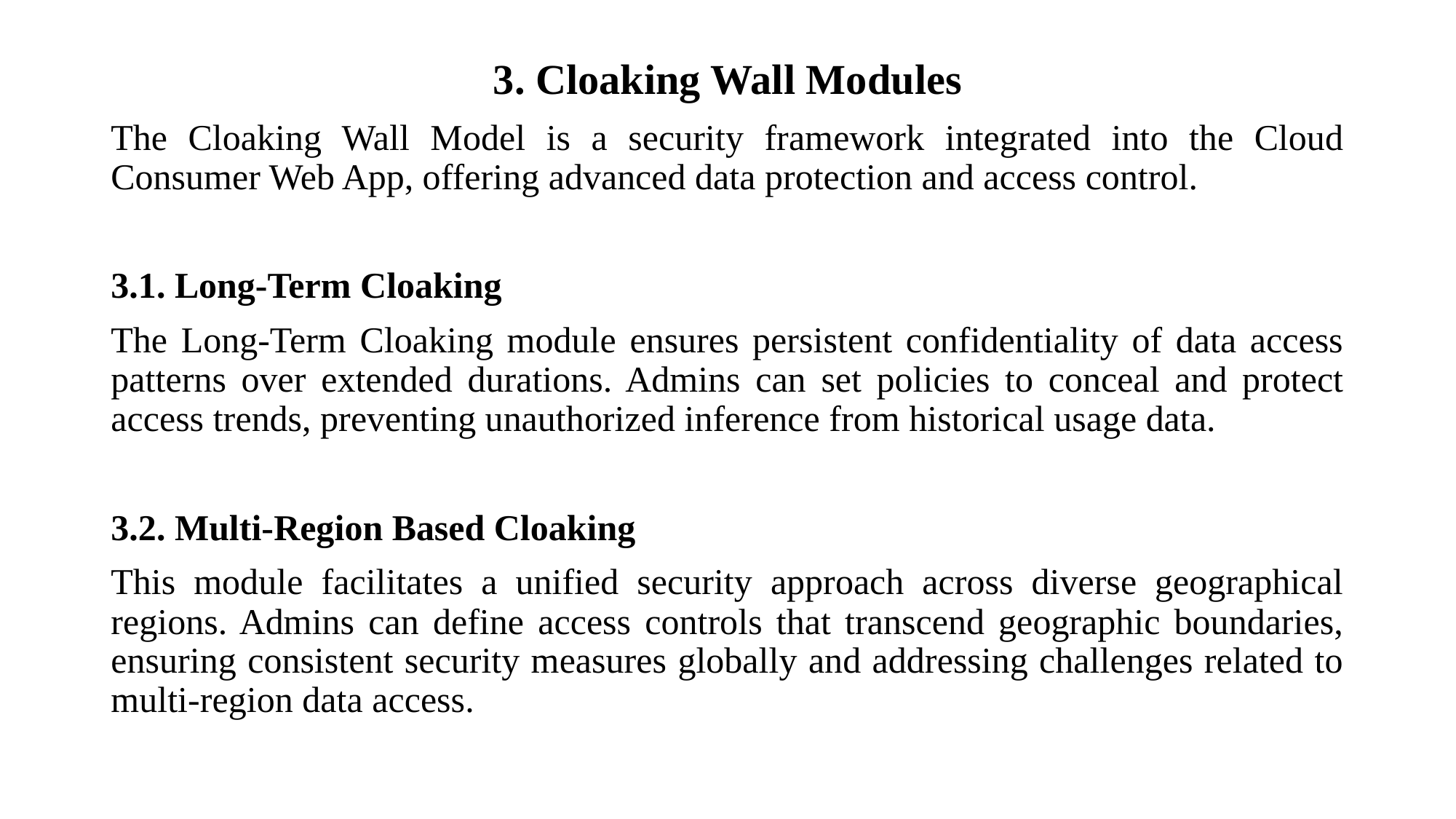

3. Cloaking Wall Modules
The Cloaking Wall Model is a security framework integrated into the Cloud Consumer Web App, offering advanced data protection and access control.

3.1. Long-Term Cloaking
The Long-Term Cloaking module ensures persistent confidentiality of data access patterns over extended durations. Admins can set policies to conceal and protect access trends, preventing unauthorized inference from historical usage data.

3.2. Multi-Region Based Cloaking
This module facilitates a unified security approach across diverse geographical regions. Admins can define access controls that transcend geographic boundaries, ensuring consistent security measures globally and addressing challenges related to multi-region data access.